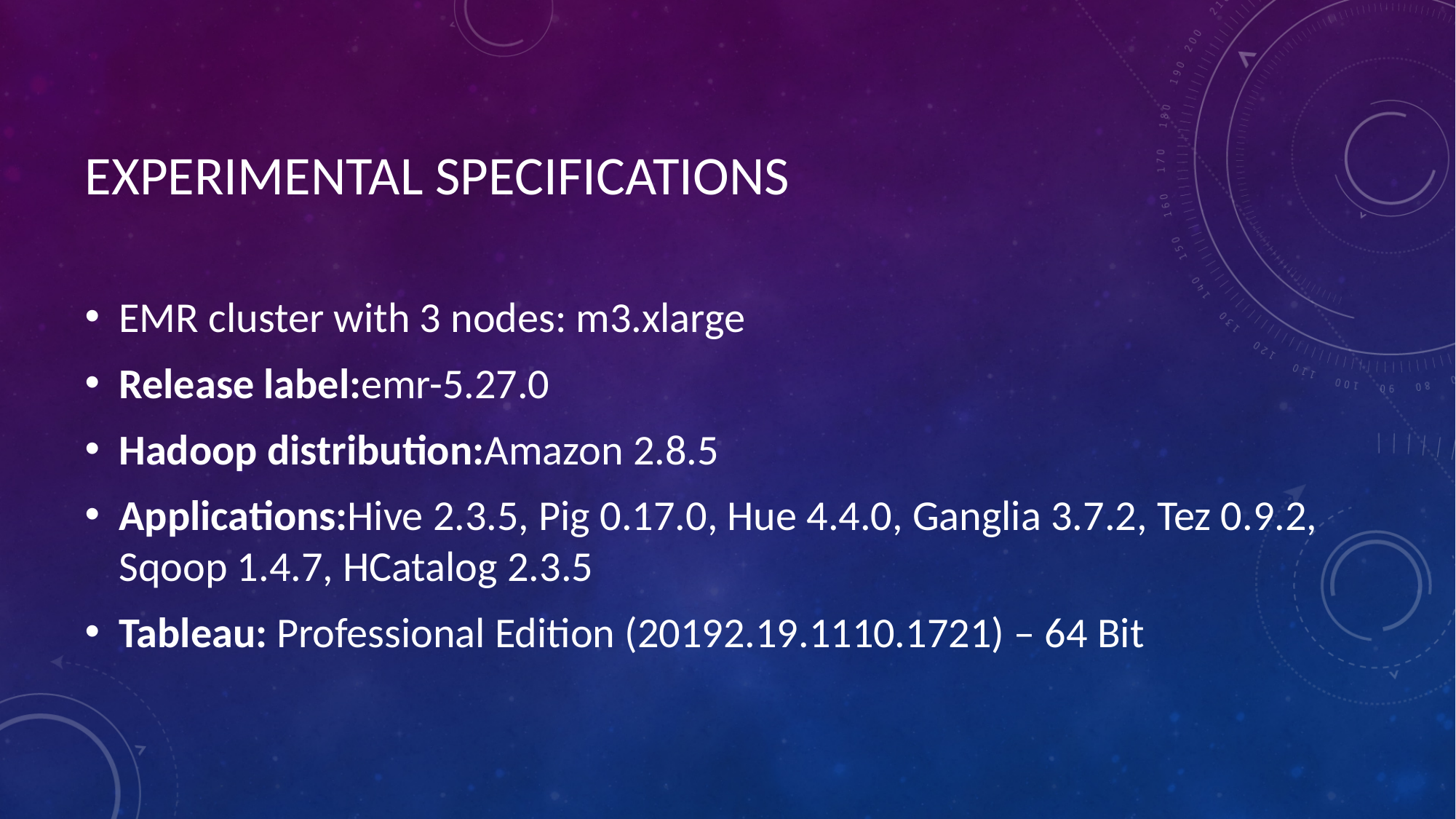

# EXPERIMENTAL SPECIFICATIONS
EMR cluster with 3 nodes: m3.xlarge
Release label:emr-5.27.0
Hadoop distribution:Amazon 2.8.5
Applications:Hive 2.3.5, Pig 0.17.0, Hue 4.4.0, Ganglia 3.7.2, Tez 0.9.2, Sqoop 1.4.7, HCatalog 2.3.5
Tableau: Professional Edition (20192.19.1110.1721) – 64 Bit